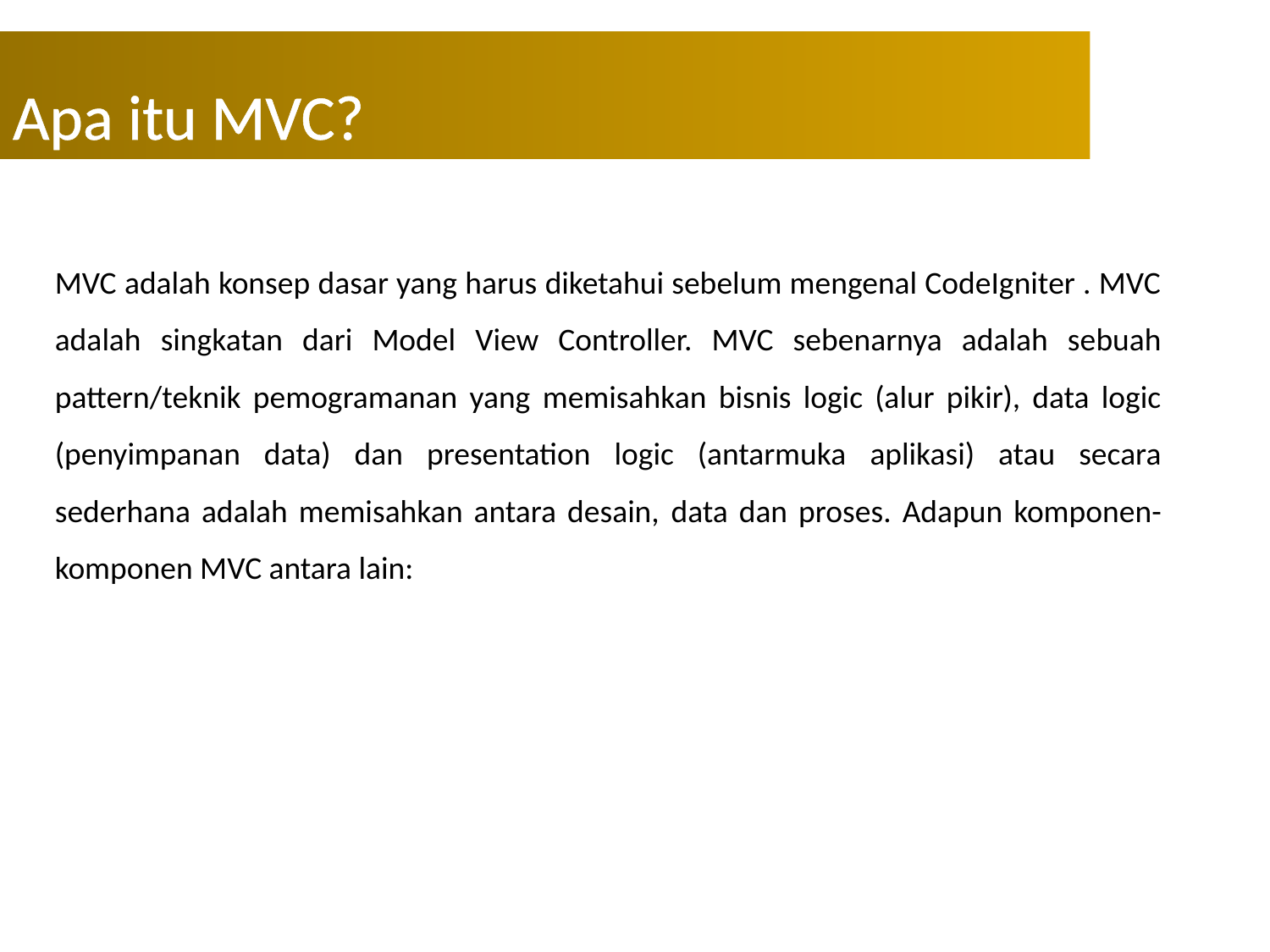

Apa itu MVC?

MVC adalah konsep dasar yang harus diketahui sebelum mengenal CodeIgniter . MVC adalah singkatan dari Model View Controller. MVC sebenarnya adalah sebuah pattern/teknik pemogramanan yang memisahkan bisnis logic (alur pikir), data logic (penyimpanan data) dan presentation logic (antarmuka aplikasi) atau secara sederhana adalah memisahkan antara desain, data dan proses. Adapun komponen-komponen MVC antara lain: